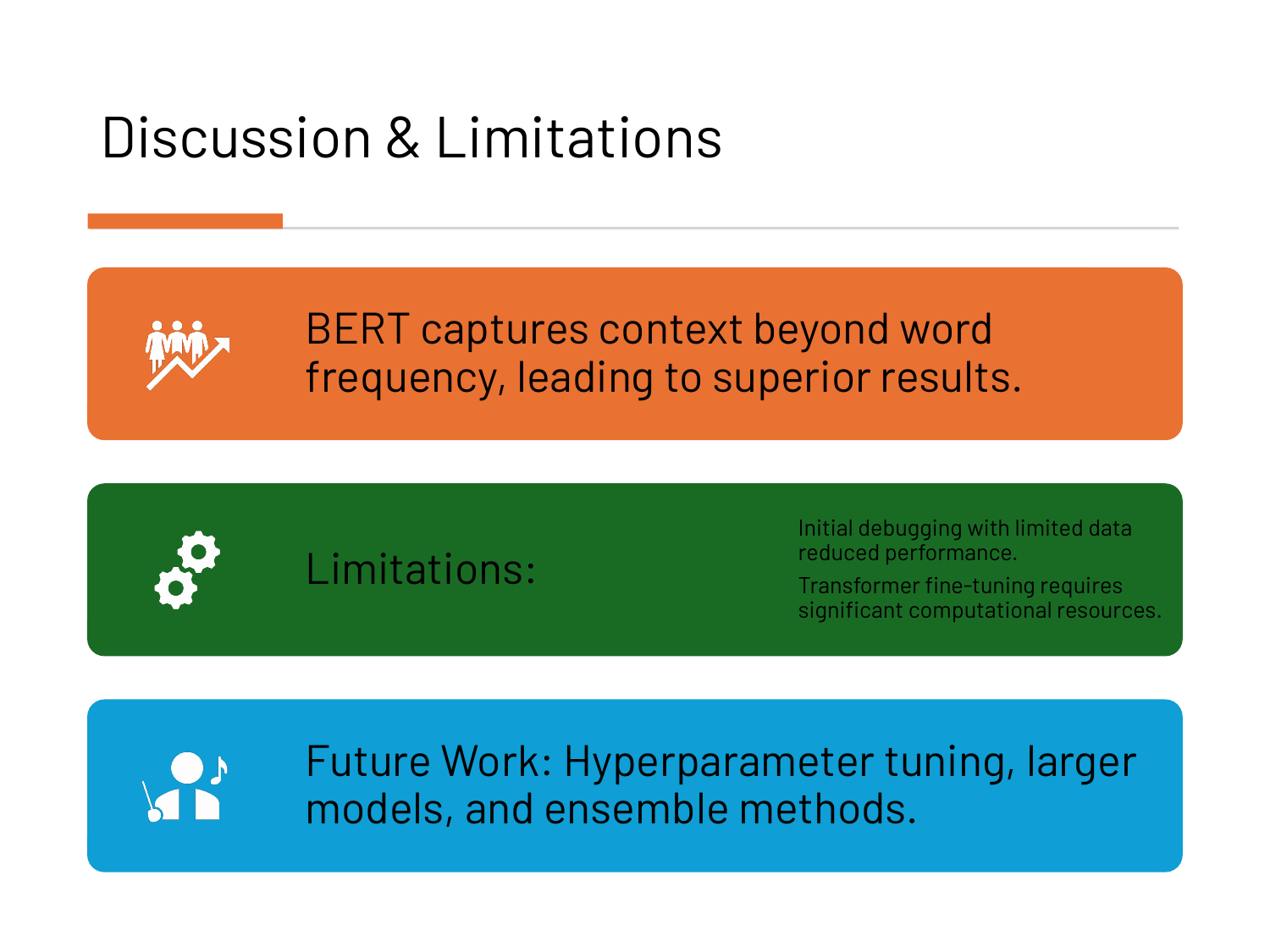

# Discussion & Limitations

BERT captures context beyond word frequency, leading to superior results.
Limitations:
Initial debugging with limited data reduced performance.
Transformer fine-tuning requires significant computational resources.
Future Work: Hyperparameter tuning, larger models, and ensemble methods.